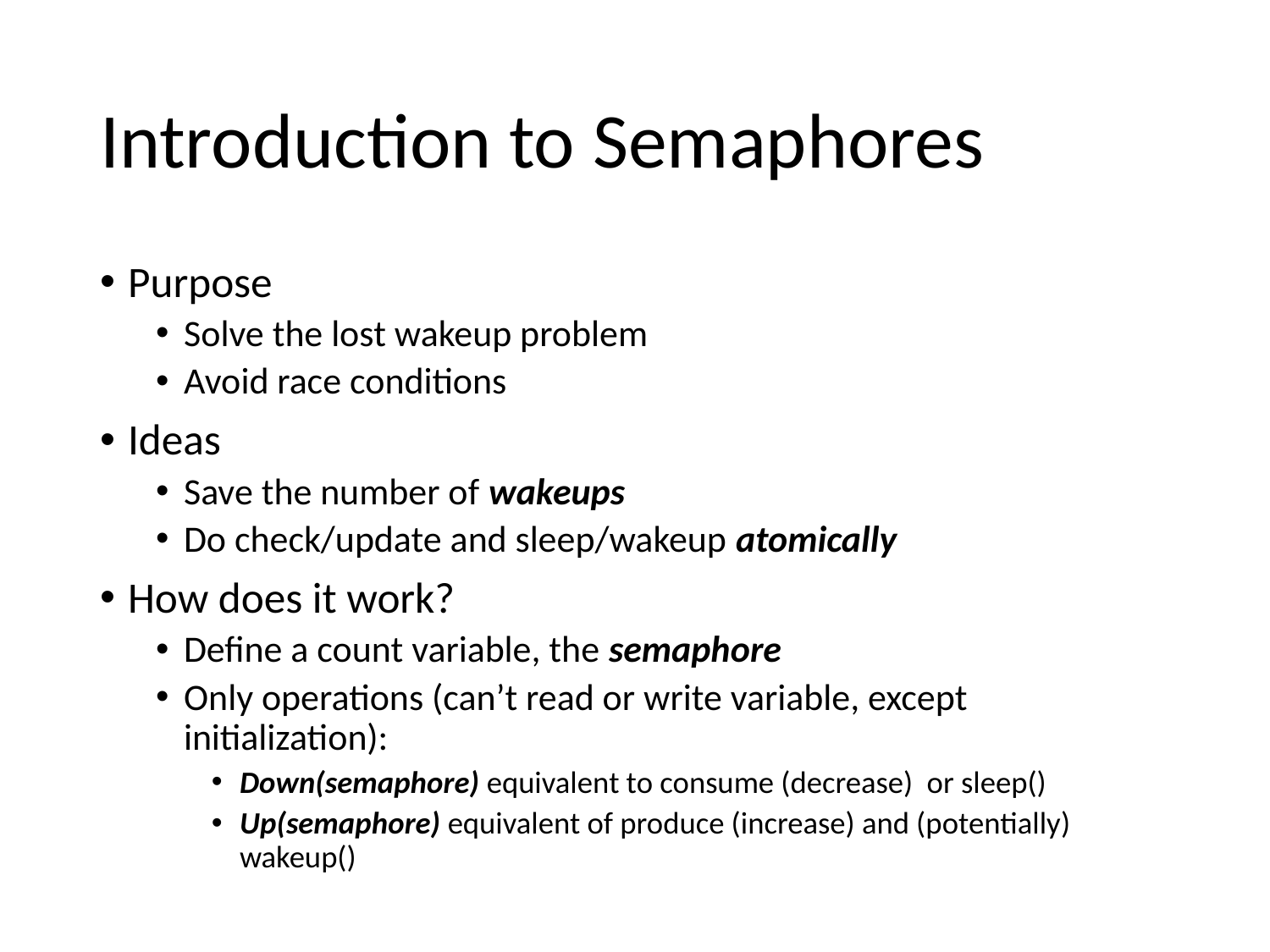

# Introduction to Semaphores
Purpose
Solve the lost wakeup problem
Avoid race conditions
Ideas
Save the number of wakeups
Do check/update and sleep/wakeup atomically
How does it work?
Define a count variable, the semaphore
Only operations (can’t read or write variable, except initialization):
Down(semaphore) equivalent to consume (decrease)  or sleep()
Up(semaphore) equivalent of produce (increase) and (potentially) wakeup()